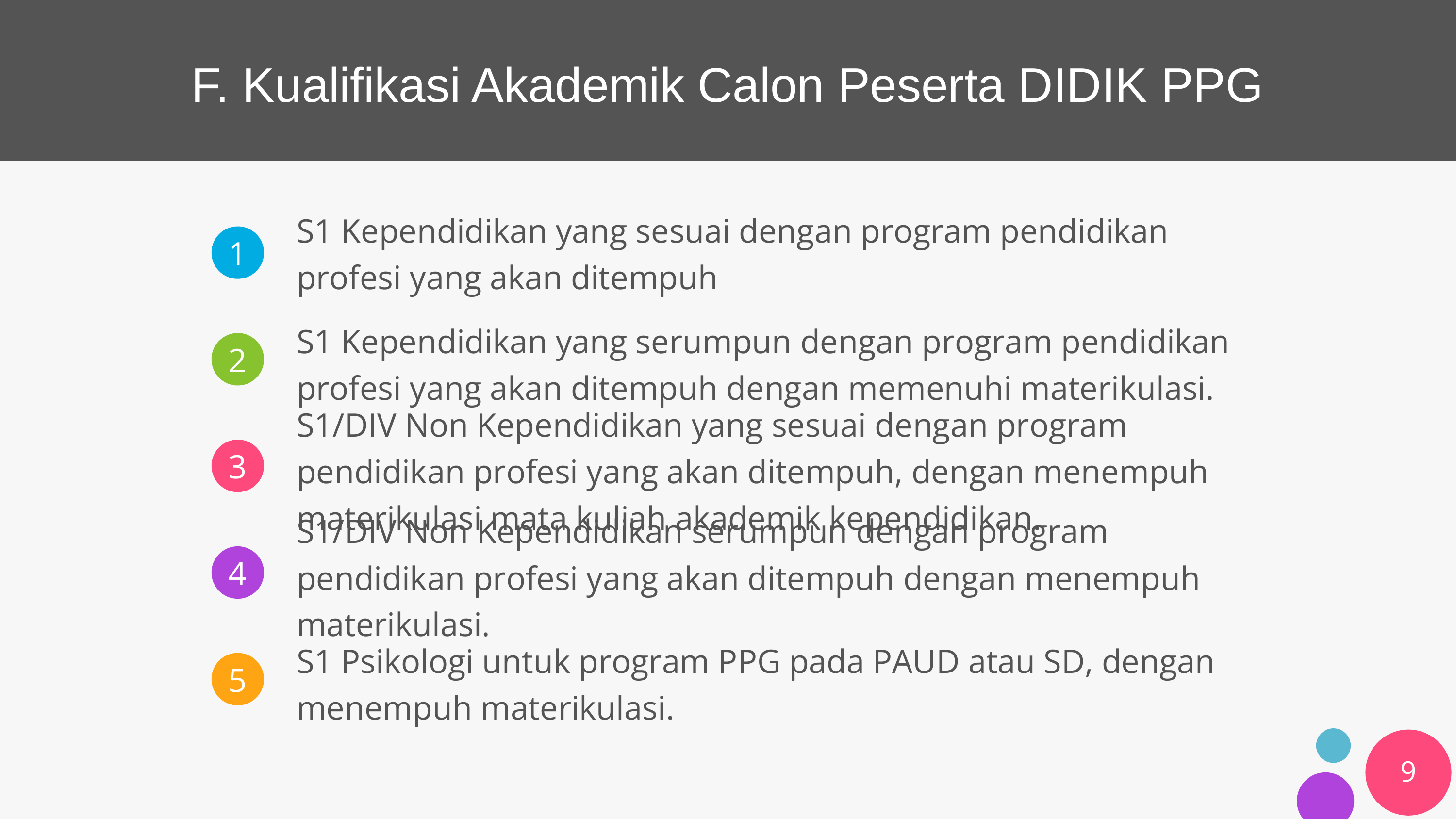

# F. Kualifikasi Akademik Calon Peserta DIDIK PPG
S1 Kependidikan yang sesuai dengan program pendidikan profesi yang akan ditempuh
S1 Kependidikan yang serumpun dengan program pendidikan profesi yang akan ditempuh dengan memenuhi materikulasi.
S1/DIV Non Kependidikan yang sesuai dengan program pendidikan profesi yang akan ditempuh, dengan menempuh materikulasi mata kuliah akademik kependidikan.
S1/DIV Non Kependidikan serumpun dengan program pendidikan profesi yang akan ditempuh dengan menempuh materikulasi.
S1 Psikologi untuk program PPG pada PAUD atau SD, dengan menempuh materikulasi.
9